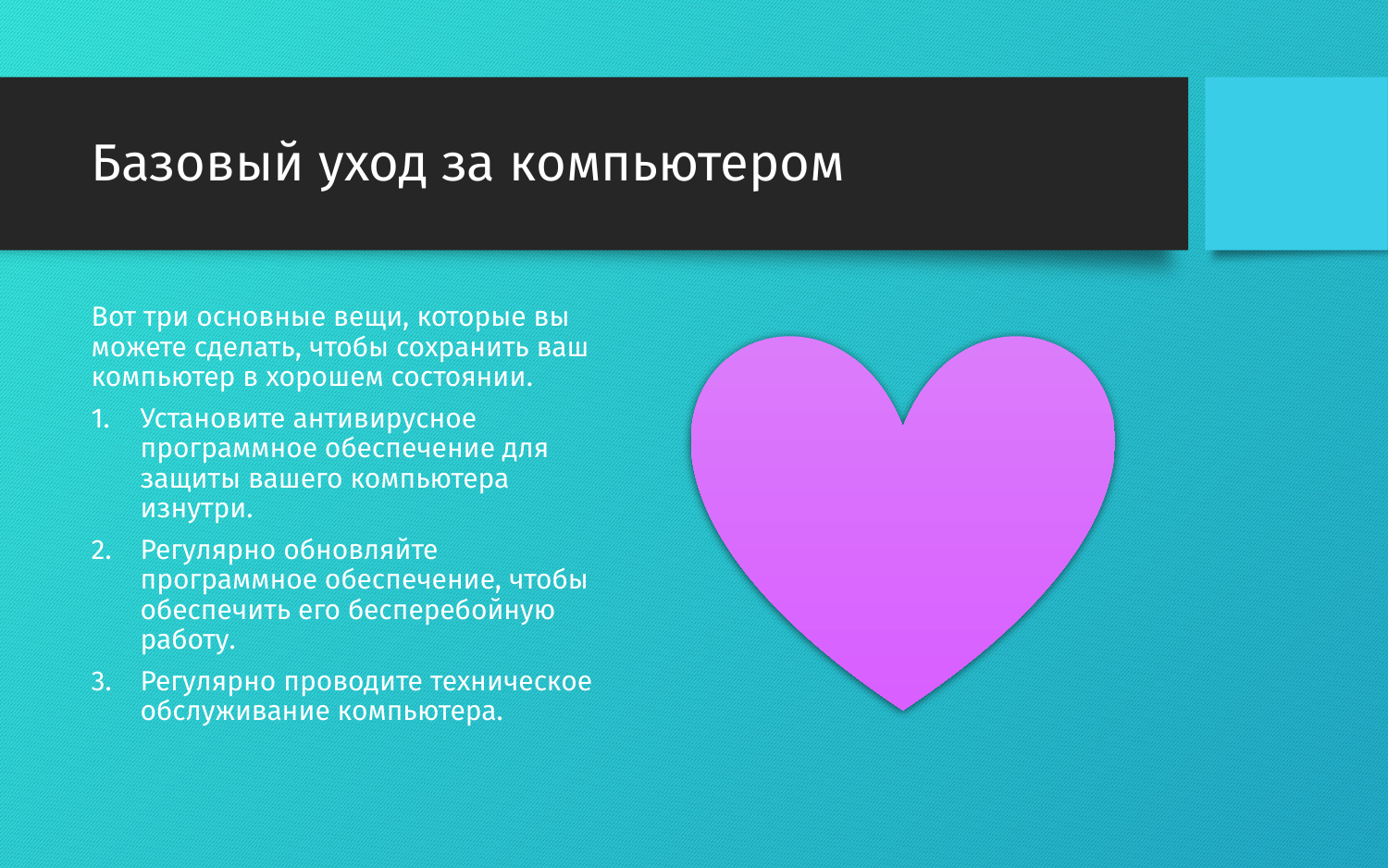

# Базовый уход за компьютером
Вот три основные вещи, которые вы можете сделать, чтобы сохранить ваш компьютер в хорошем состоянии.
Установите антивирусное программное обеспечение для защиты вашего компьютера изнутри.
Регулярно обновляйте программное обеспечение, чтобы обеспечить его бесперебойную работу.
Регулярно проводите техническое обслуживание компьютера.